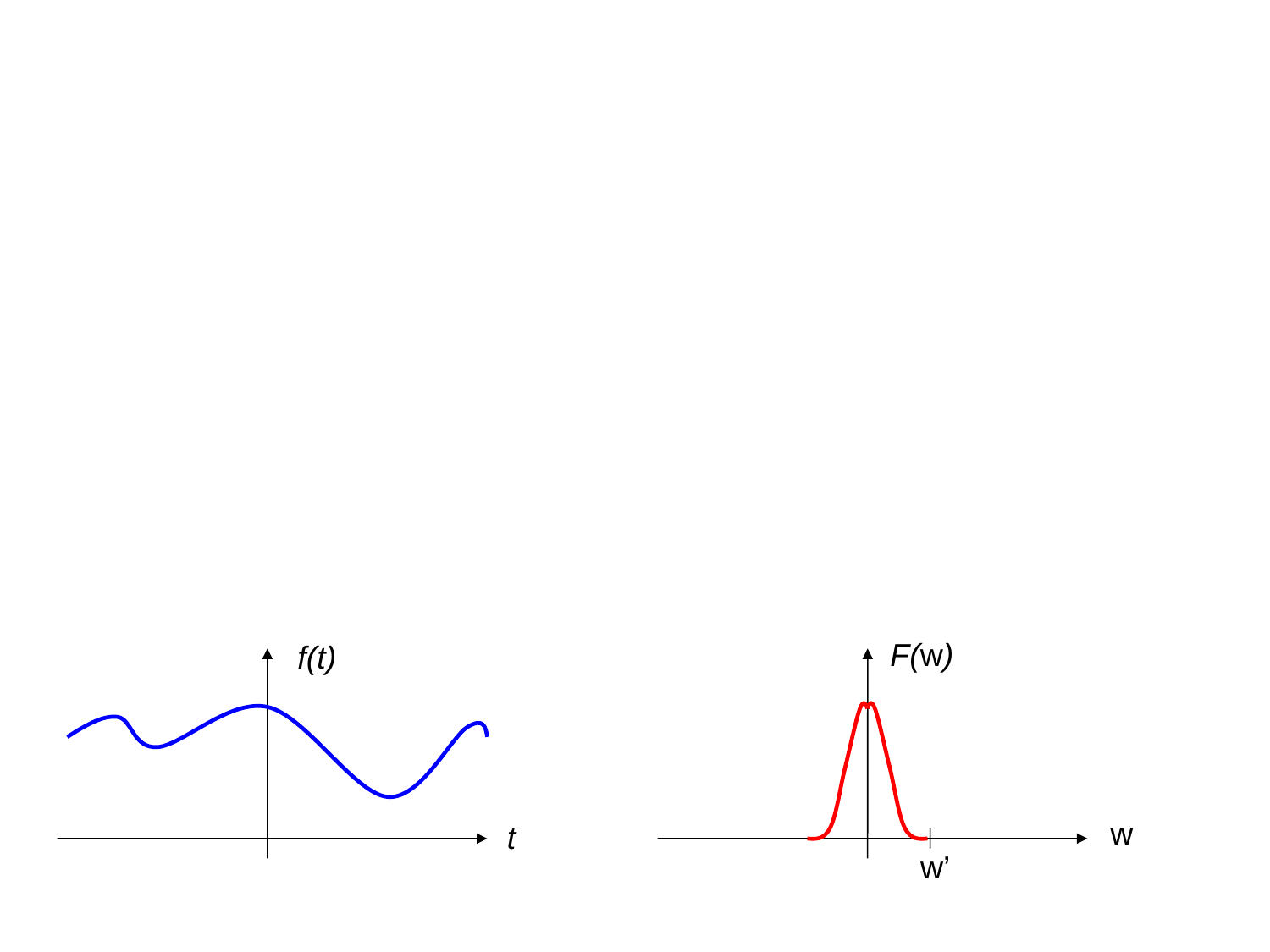

F(w)
f(t)

w
t

w’
S(w)
s(t)

T

w
t

1/T
F(w)*S(w)
f(t)s(t)

w
t

H(w)
h(t)

w
t

F(w)*S(w)*H(w)
f(t)s(t)h(t)

w
t

g(t)=f(t)s(t)h(t)
G(w)=F(w)*S(w)*H(w)
N

T

w
t

1/T
r(t)
R(w)

W

w
t

1/ W
G(w)R(w)
g(t)*r(t)

w
t

G(w)R(w)

g(t)*r(t)

N
N
T
W

w
t

1/T
1/ W
W = 1/(NT)
Transformada Discreta de Fourier (DFT)